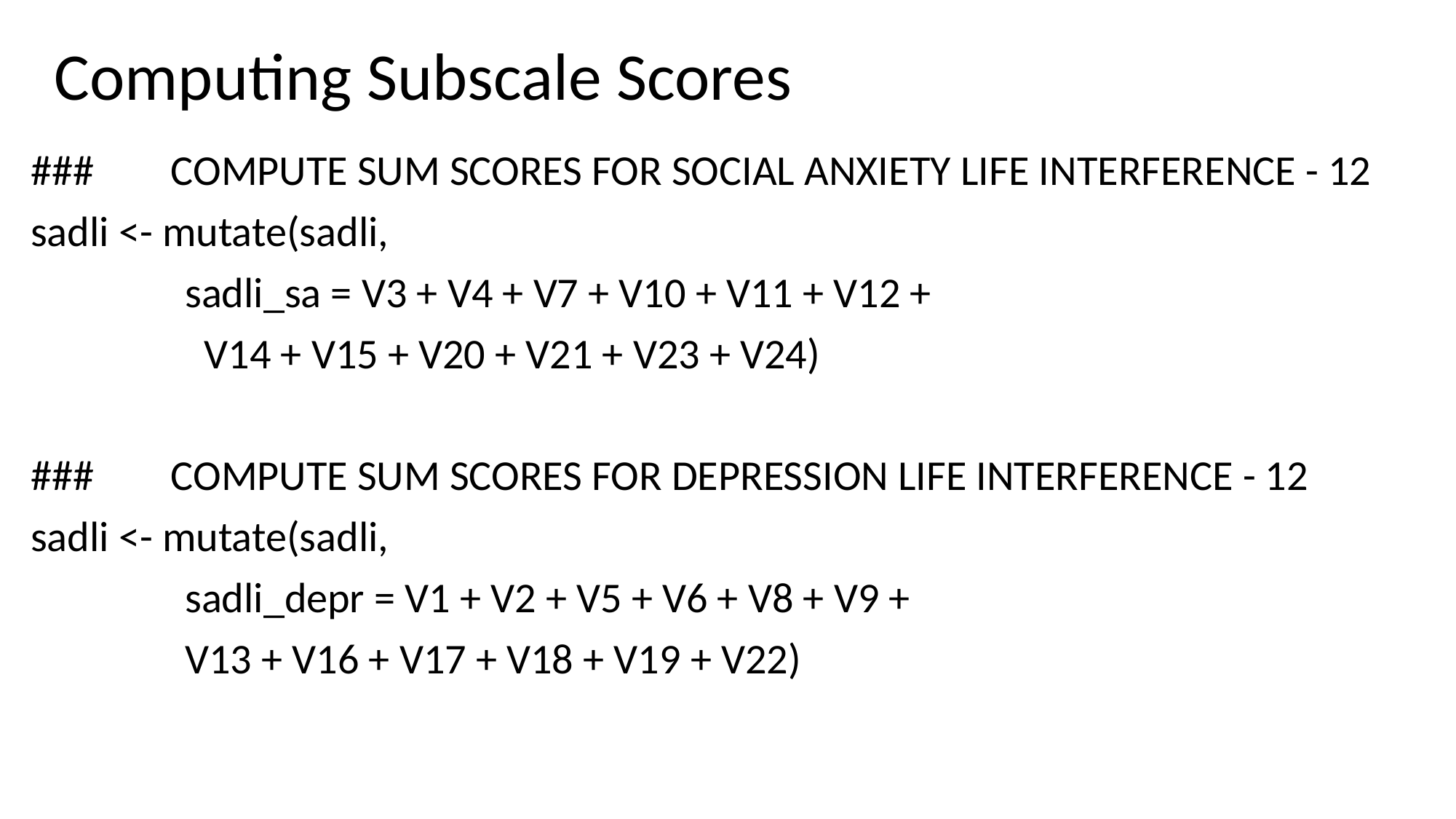

# Computing Subscale Scores
###        COMPUTE SUM SCORES FOR SOCIAL ANXIETY LIFE INTERFERENCE - 12
sadli <- mutate(sadli,
                sadli_sa = V3 + V4 + V7 + V10 + V11 + V12 +
                  V14 + V15 + V20 + V21 + V23 + V24)

###        COMPUTE SUM SCORES FOR DEPRESSION LIFE INTERFERENCE - 12
sadli <- mutate(sadli,
                sadli_depr = V1 + V2 + V5 + V6 + V8 + V9 +
                V13 + V16 + V17 + V18 + V19 + V22)